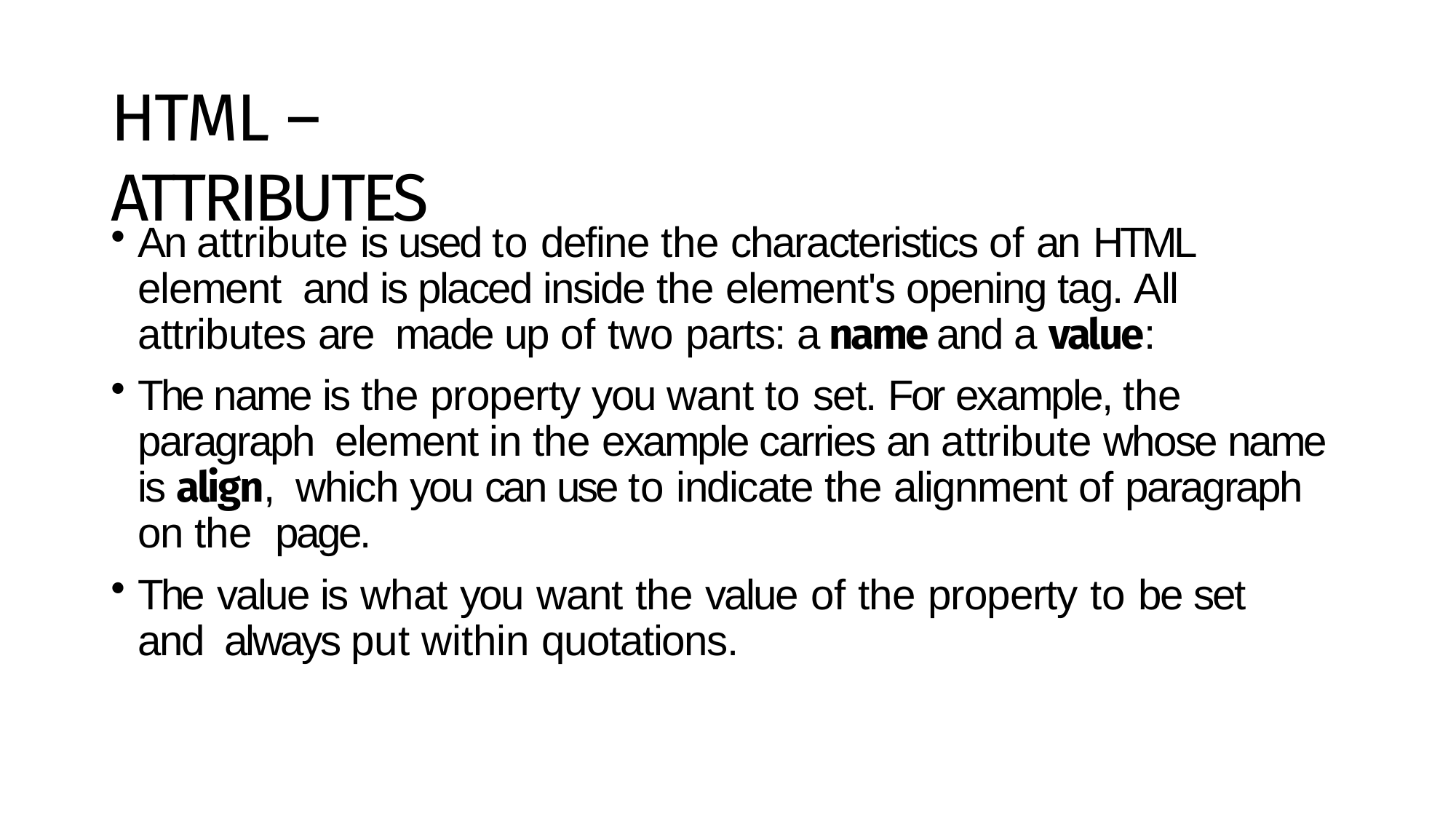

# HTML – ATTRIBUTES
An attribute is used to define the characteristics of an HTML element  and is placed inside the element's opening tag. All attributes are  made up of two parts: a name and a value:
The name is the property you want to set. For example, the paragraph  element in the example carries an attribute whose name is align,  which you can use to indicate the alignment of paragraph on the  page.
The value is what you want the value of the property to be set and  always put within quotations.